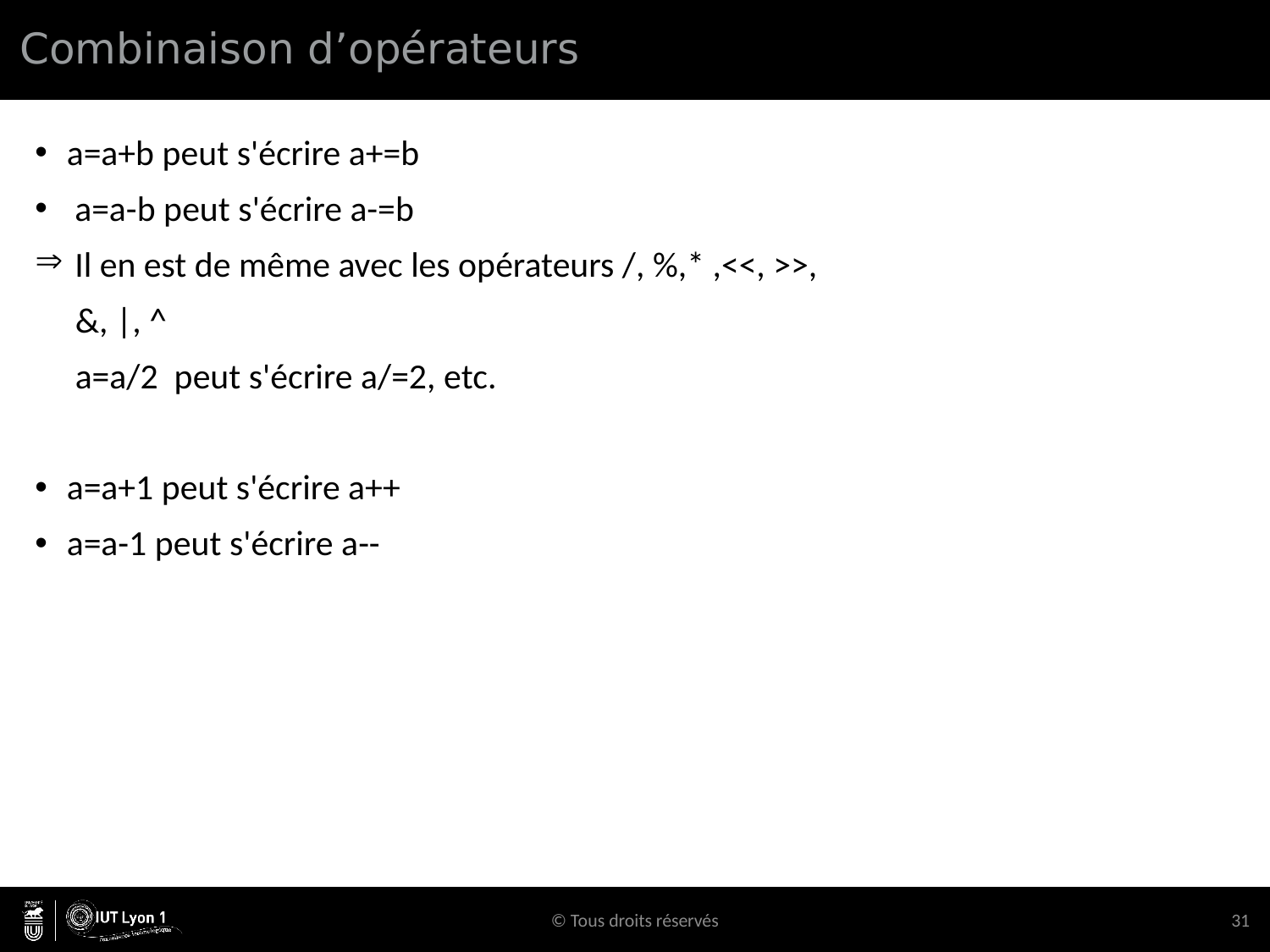

# Combinaison d’opérateurs
a=a+b peut s'écrire a+=b
 a=a-b peut s'écrire a-=b
 Il en est de même avec les opérateurs /, %,* ,<<, >>,
     &, |, ^
     a=a/2  peut s'écrire a/=2, etc.

a=a+1 peut s'écrire a++
a=a-1 peut s'écrire a--

© Tous droits réservés
31